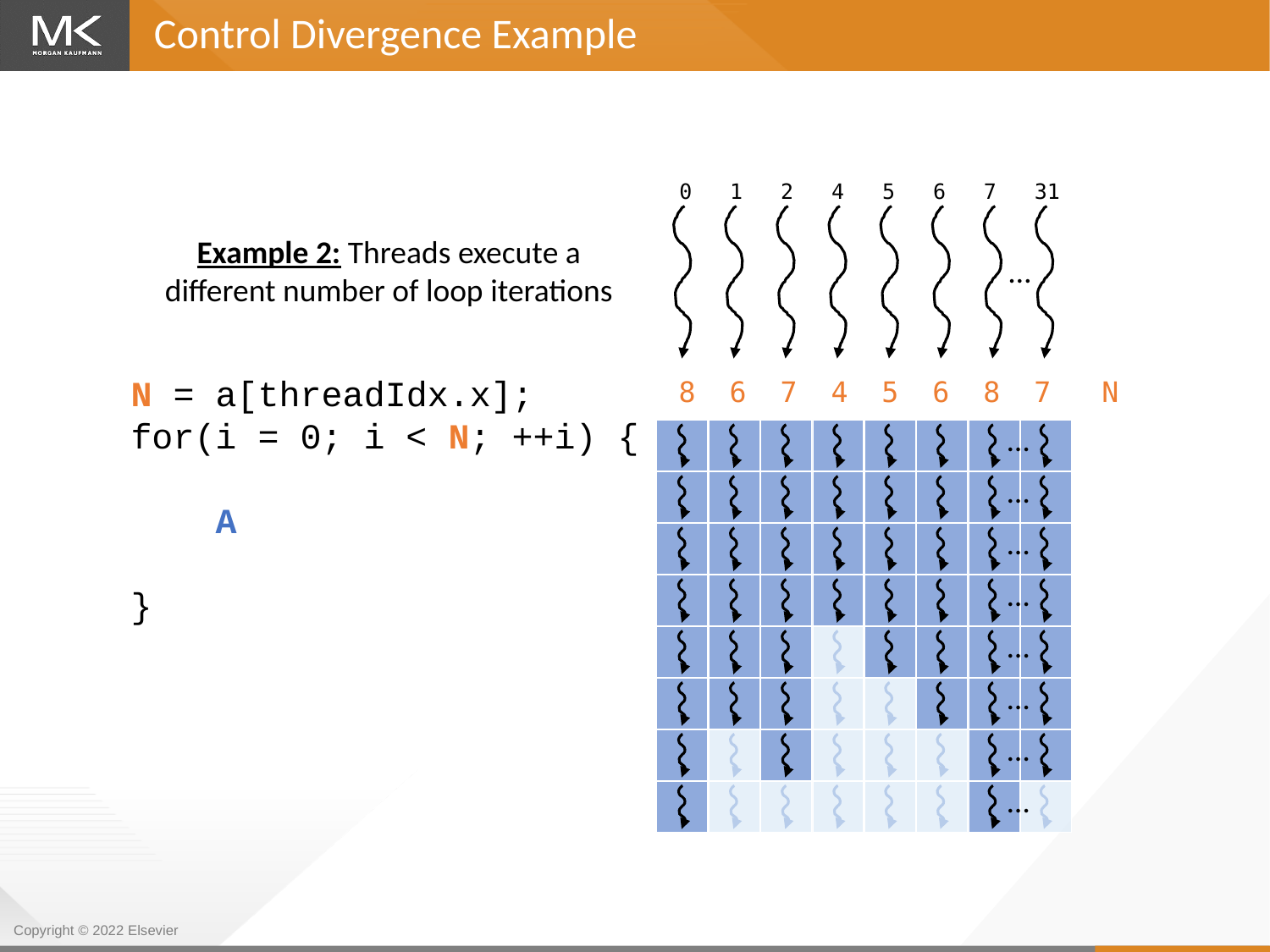

Control Divergence Example
0   1   2   4   5   6   7   31

…
Example 2: Threads execute a different number of loop iterations
N = a[threadIdx.x];
for(i = 0; i < N; ++i) {

    A

}
8  6  7  4  5  6  8  7   N
…

…

…

…

…

…

…

…